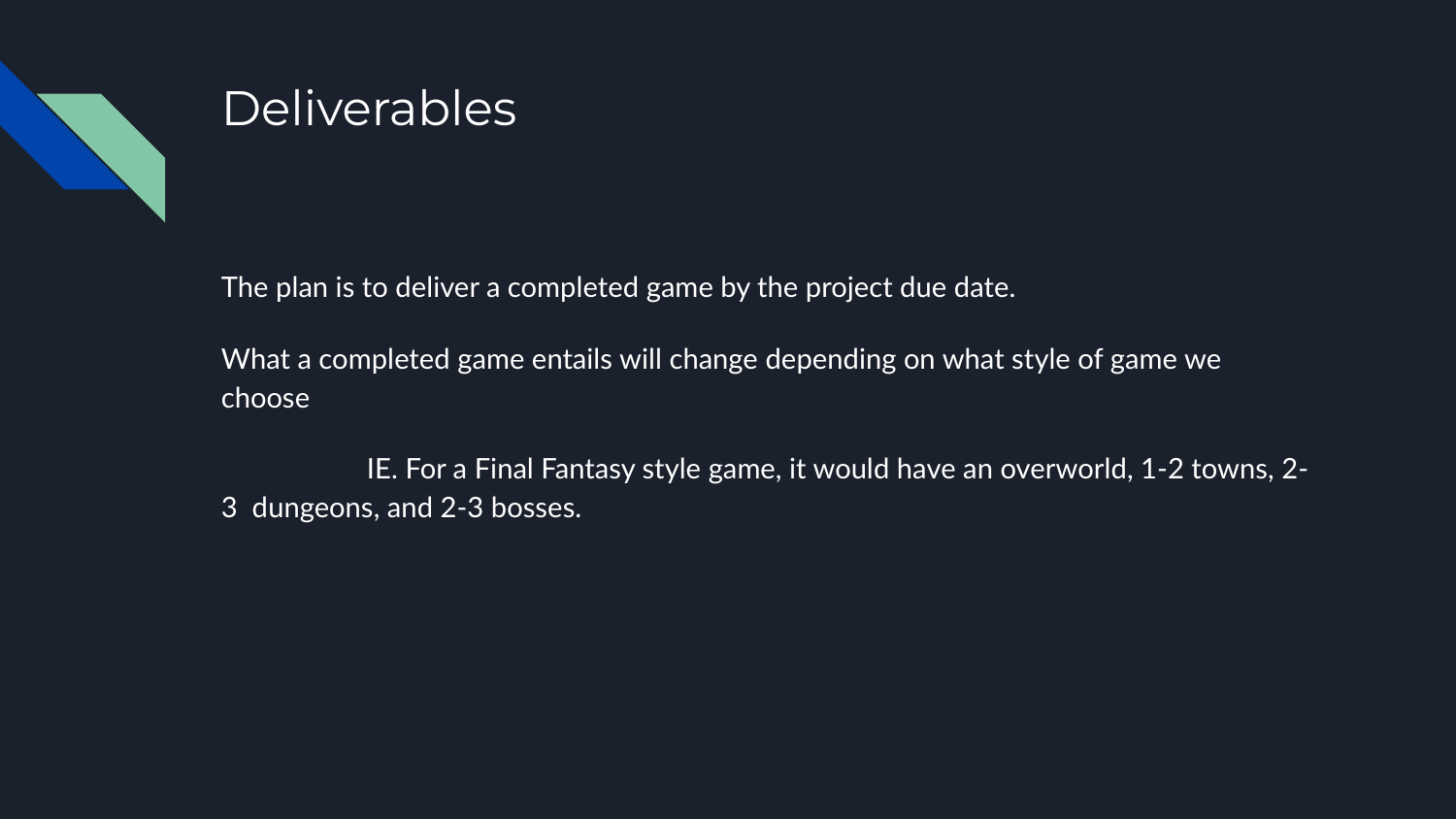

# Deliverables
The plan is to deliver a completed game by the project due date.
What a completed game entails will change depending on what style of game we choose
	IE. For a Final Fantasy style game, it would have an overworld, 1-2 towns, 2-3  dungeons, and 2-3 bosses.